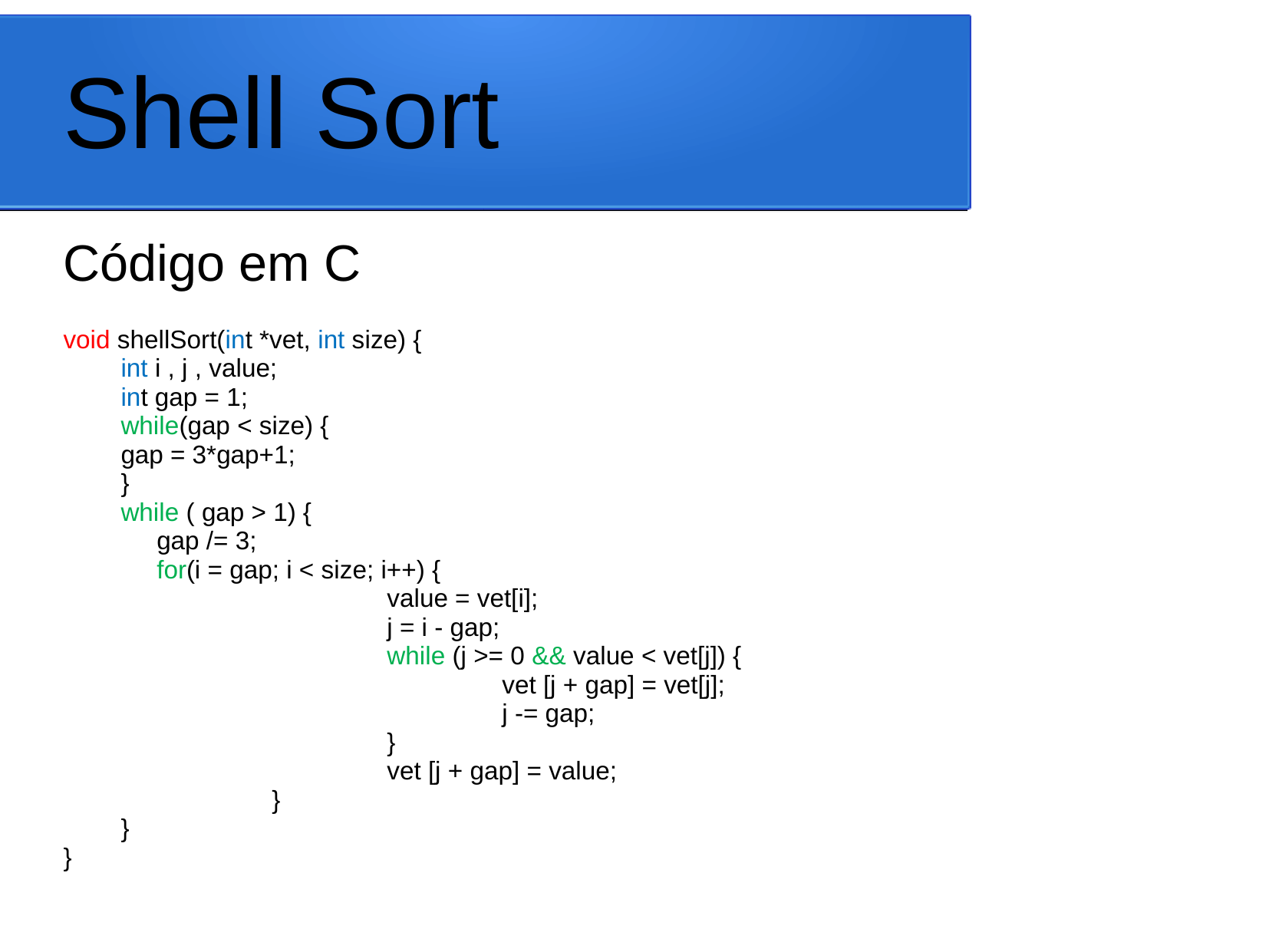

# Shell Sort
Código em C
void shellSort(int *vet, int size) {
int i , j , value;
int gap = 1;
while(gap < size) {
gap = 3*gap+1;
}
while ( gap > 1) {
	gap /= 3;
	for(i = gap; i < size; i++) {
			value = vet[i];
			j = i - gap;
			while (j >= 0 && value < vet[j]) {
				vet [j + gap] = vet[j];
				j -= gap;
			}
			vet [j + gap] = value;
		}
}
}